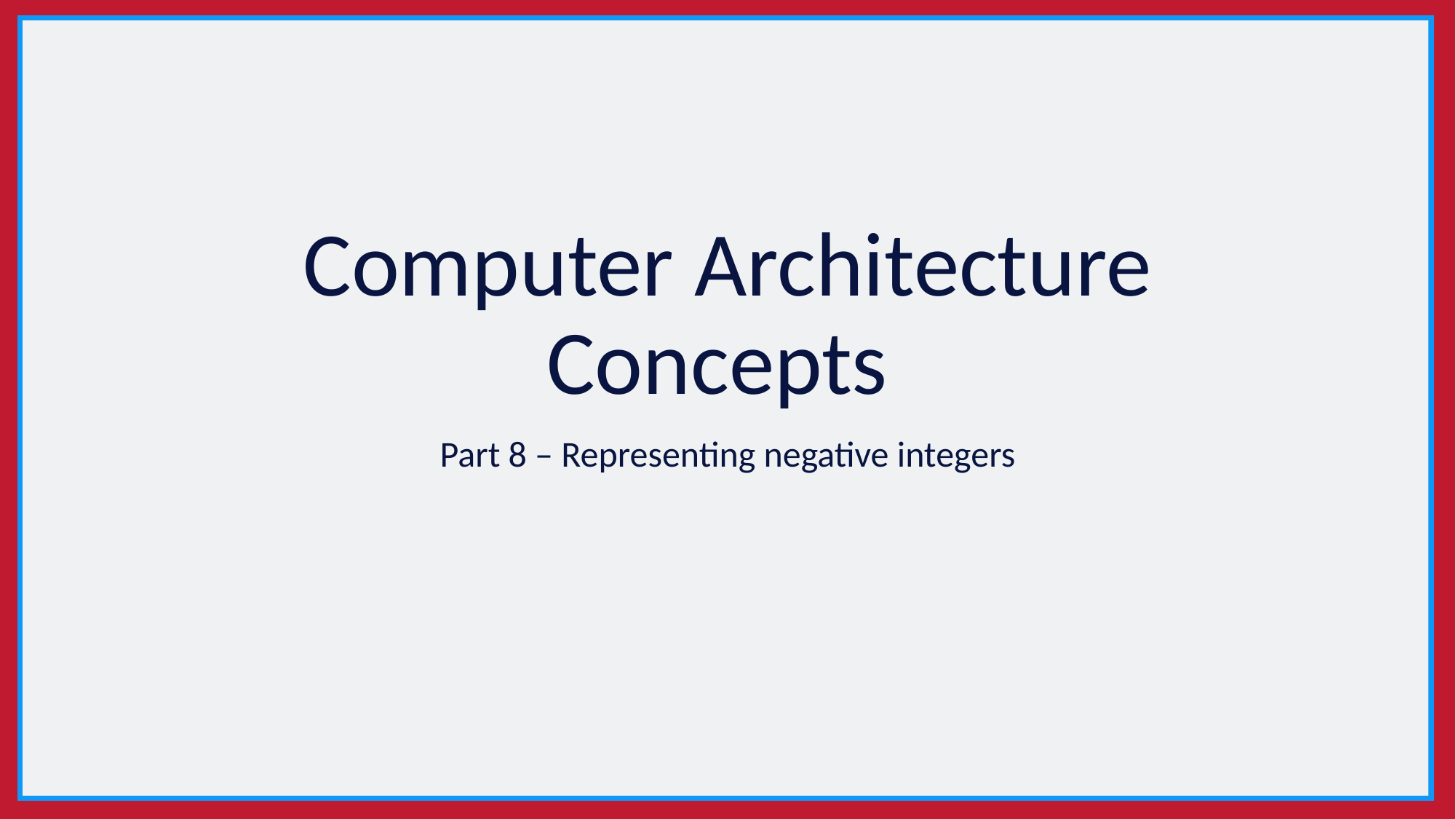

# Computer Architecture Concepts
Part 8 – Representing negative integers